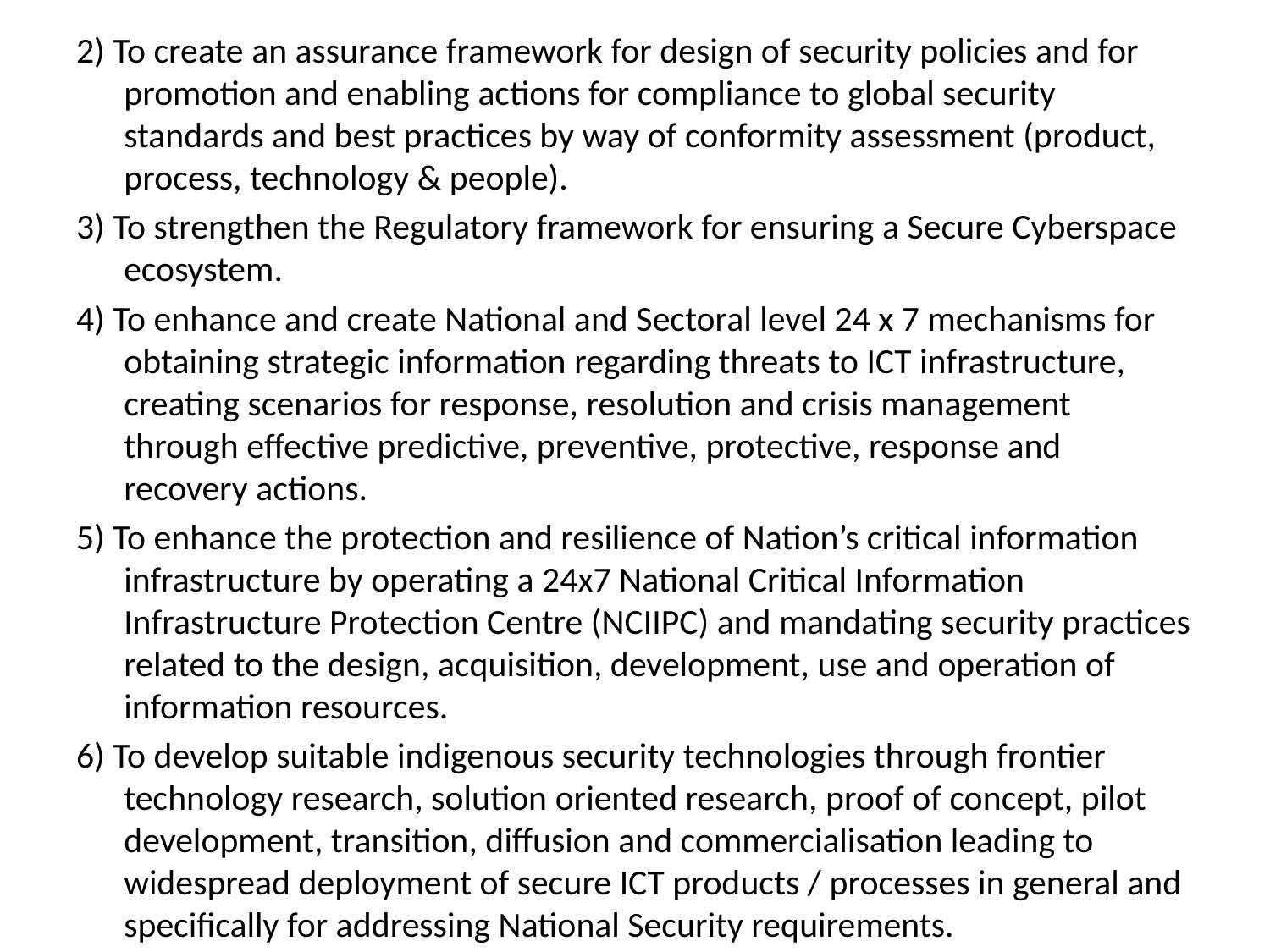

2) To create an assurance framework for design of security policies and for promotion and enabling actions for compliance to global security standards and best practices by way of conformity assessment (product, process, technology & people).
3) To strengthen the Regulatory framework for ensuring a Secure Cyberspace ecosystem.
4) To enhance and create National and Sectoral level 24 x 7 mechanisms for obtaining strategic information regarding threats to ICT infrastructure, creating scenarios for response, resolution and crisis management through effective predictive, preventive, protective, response and recovery actions.
5) To enhance the protection and resilience of Nation’s critical information infrastructure by operating a 24x7 National Critical Information Infrastructure Protection Centre (NCIIPC) and mandating security practices related to the design, acquisition, development, use and operation of information resources.
6) To develop suitable indigenous security technologies through frontier technology research, solution oriented research, proof of concept, pilot development, transition, diffusion and commercialisation leading to widespread deployment of secure ICT products / processes in general and specifically for addressing National Security requirements.